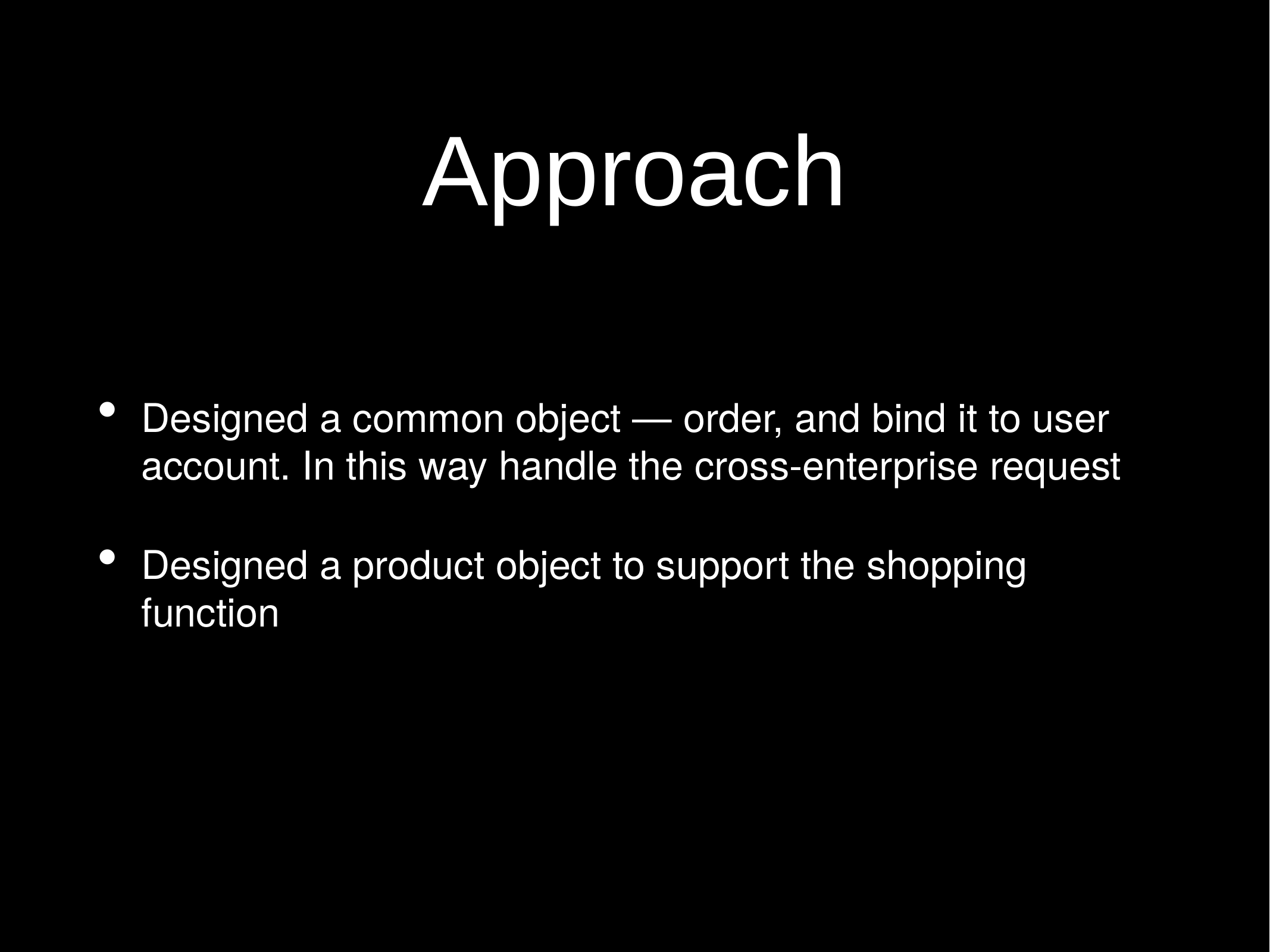

# Approach
Designed a common object — order, and bind it to user account. In this way handle the cross-enterprise request
Designed a product object to support the shopping function